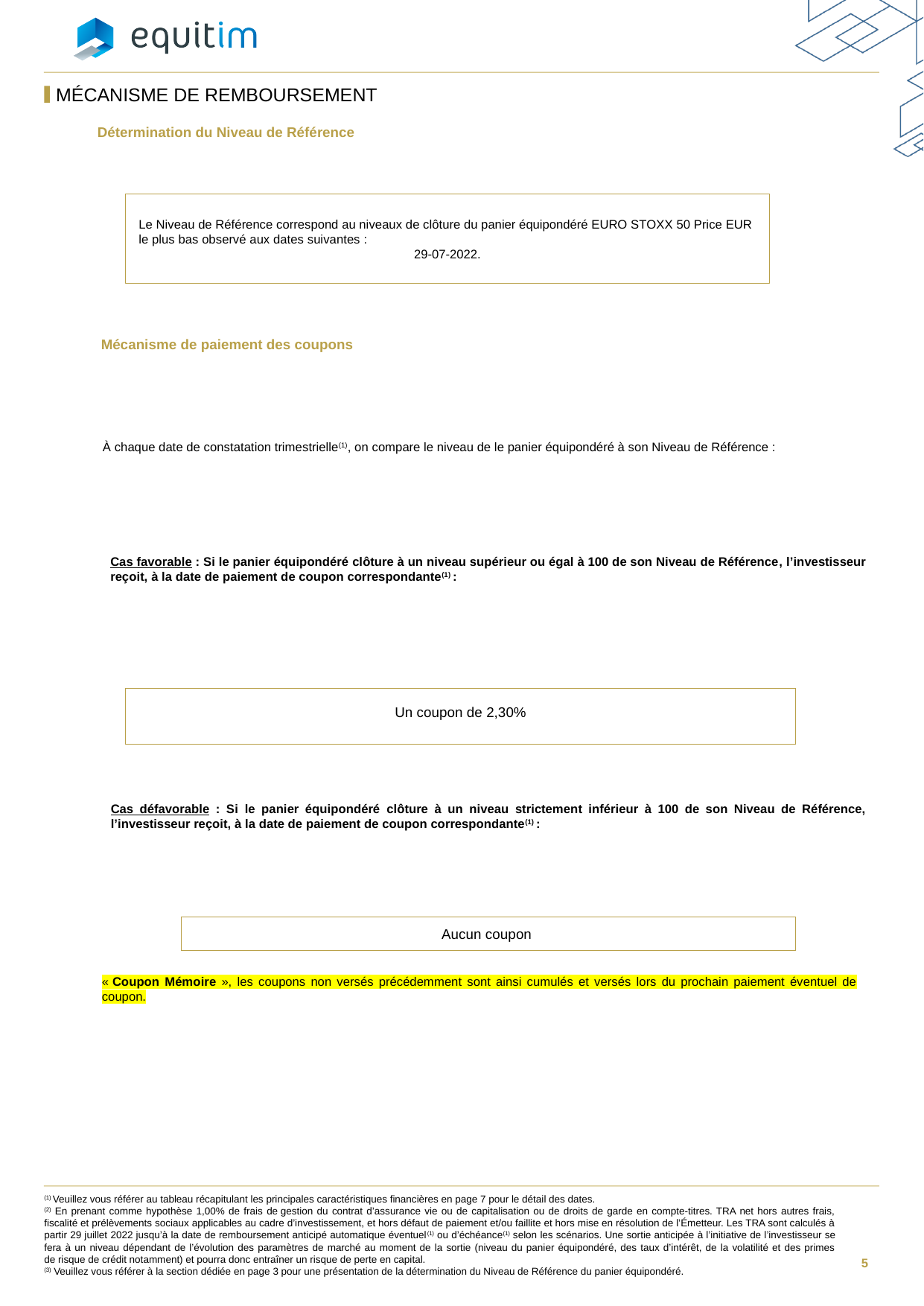

MÉCANISME DE REMBOURSEMENT

Détermination du Niveau de Référence
Le Niveau de Référence correspond au niveaux de clôture du panier équipondéré EURO STOXX 50 Price EUR le plus bas observé aux dates suivantes :
29-07-2022.
Mécanisme de paiement des coupons
À chaque date de constatation trimestrielle(1), on compare le niveau de le panier équipondéré à son Niveau de Référence :
Cas favorable : Si le panier équipondéré clôture à un niveau supérieur ou égal à 100 de son Niveau de Référence, l’investisseur reçoit, à la date de paiement de coupon correspondante(1) :
Un coupon de 2,30%

Cas défavorable : Si le panier équipondéré clôture à un niveau strictement inférieur à 100 de son Niveau de Référence, l’investisseur reçoit, à la date de paiement de coupon correspondante(1) :
Aucun coupon
« Coupon Mémoire », les coupons non versés précédemment sont ainsi cumulés et versés lors du prochain paiement éventuel de coupon.

(1) Veuillez vous référer au tableau récapitulant les principales caractéristiques financières en page 7 pour le détail des dates.
(2) En prenant comme hypothèse 1,00% de frais de gestion du contrat d’assurance vie ou de capitalisation ou de droits de garde en compte-titres. TRA net hors autres frais, fiscalité et prélèvements sociaux applicables au cadre d’investissement, et hors défaut de paiement et/ou faillite et hors mise en résolution de l’Émetteur. Les TRA sont calculés à partir 29 juillet 2022 jusqu’à la date de remboursement anticipé automatique éventuel(1) ou d’échéance(1) selon les scénarios. Une sortie anticipée à l’initiative de l’investisseur se fera à un niveau dépendant de l’évolution des paramètres de marché au moment de la sortie (niveau du panier équipondéré, des taux d’intérêt, de la volatilité et des primes de risque de crédit notamment) et pourra donc entraîner un risque de perte en capital.
(3) Veuillez vous référer à la section dédiée en page 3 pour une présentation de la détermination du Niveau de Référence du panier équipondéré.
5